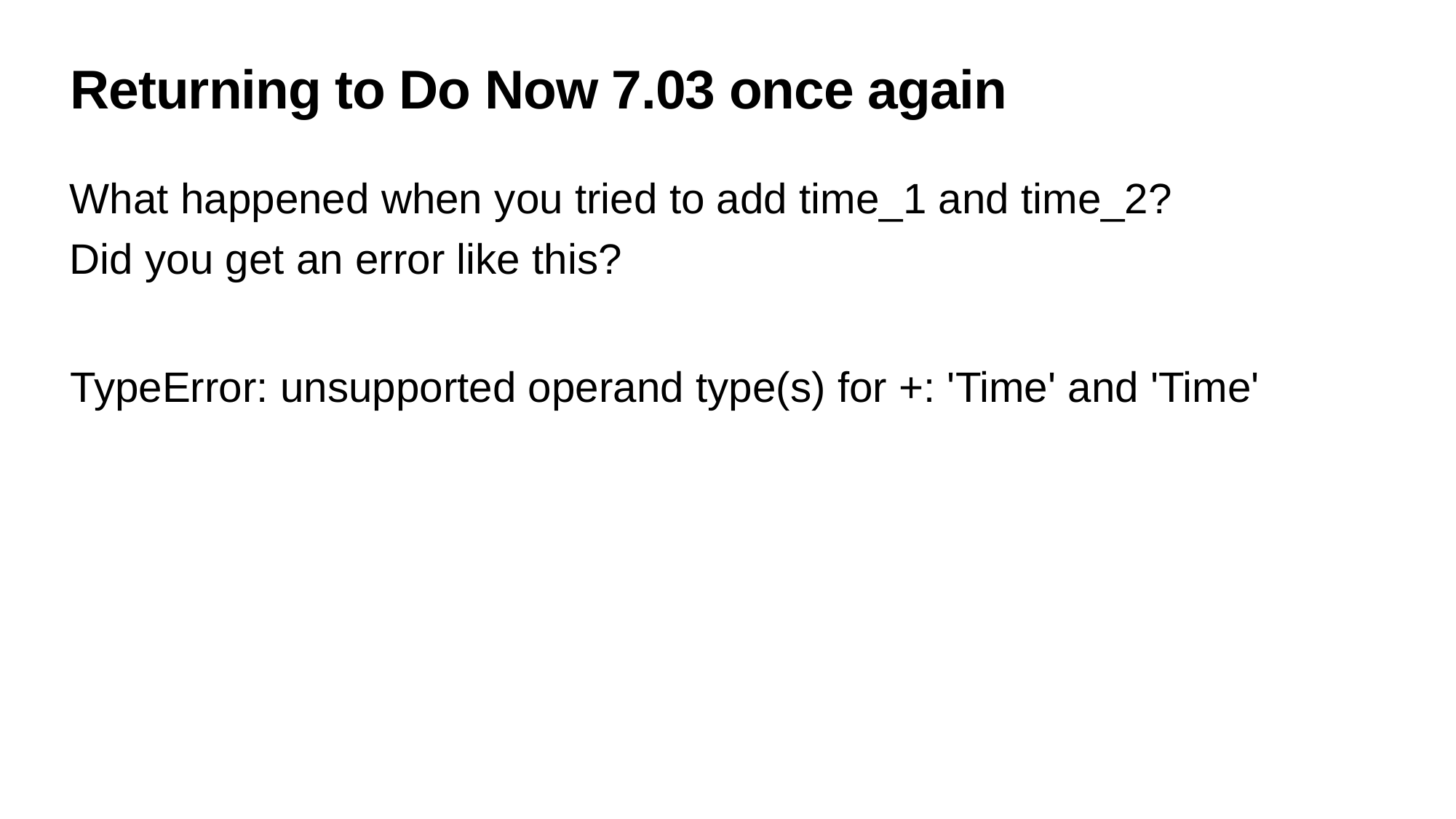

# Returning to Do Now 7.03 once again
What happened when you tried to add time_1 and time_2?
Did you get an error like this?
TypeError: unsupported operand type(s) for +: 'Time' and 'Time'